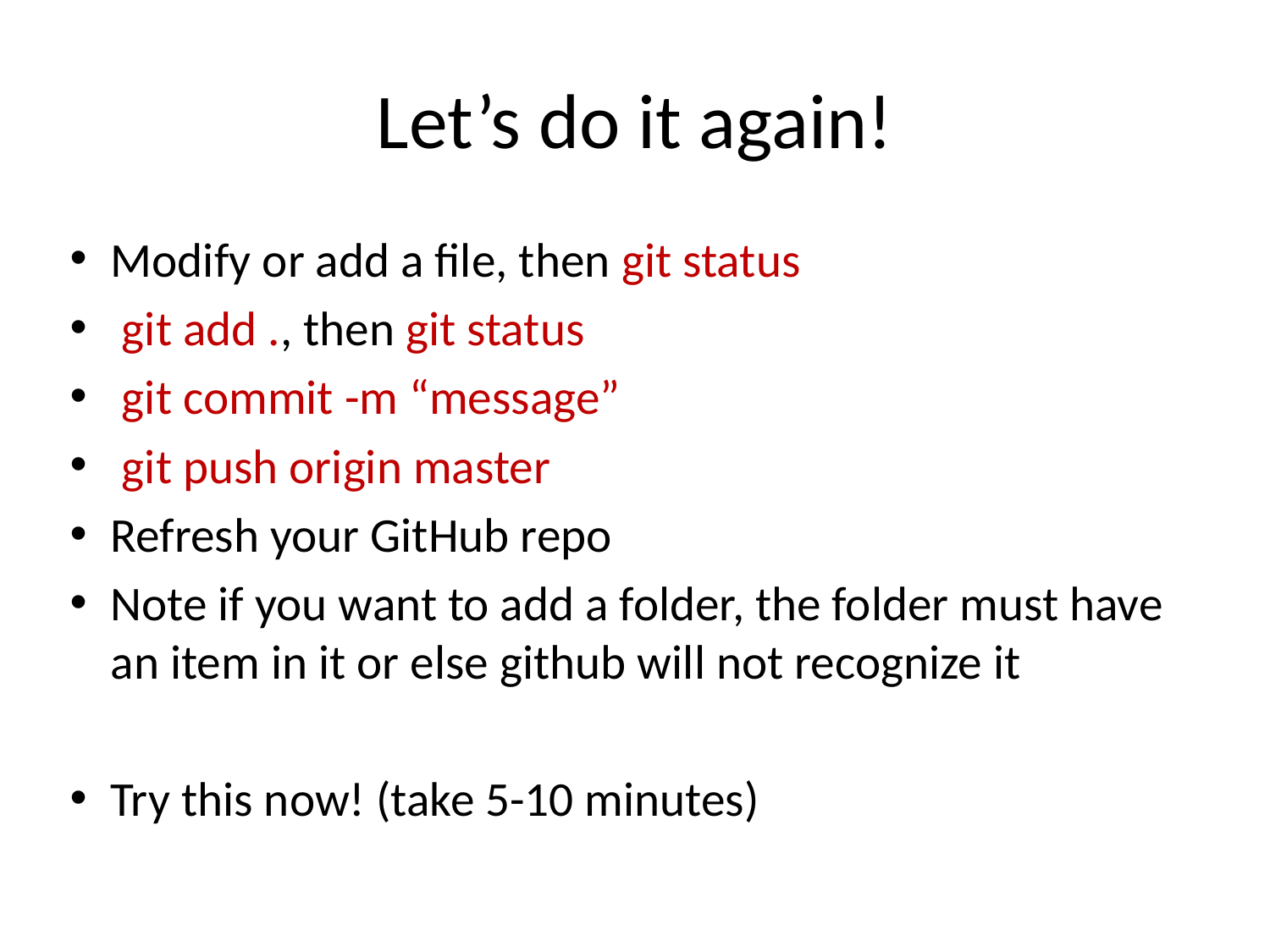

# Let’s do it again!
Modify or add a file, then git status
 git add ., then git status
 git commit -m “message”
 git push origin master
Refresh your GitHub repo
Note if you want to add a folder, the folder must have an item in it or else github will not recognize it

Try this now! (take 5-10 minutes)